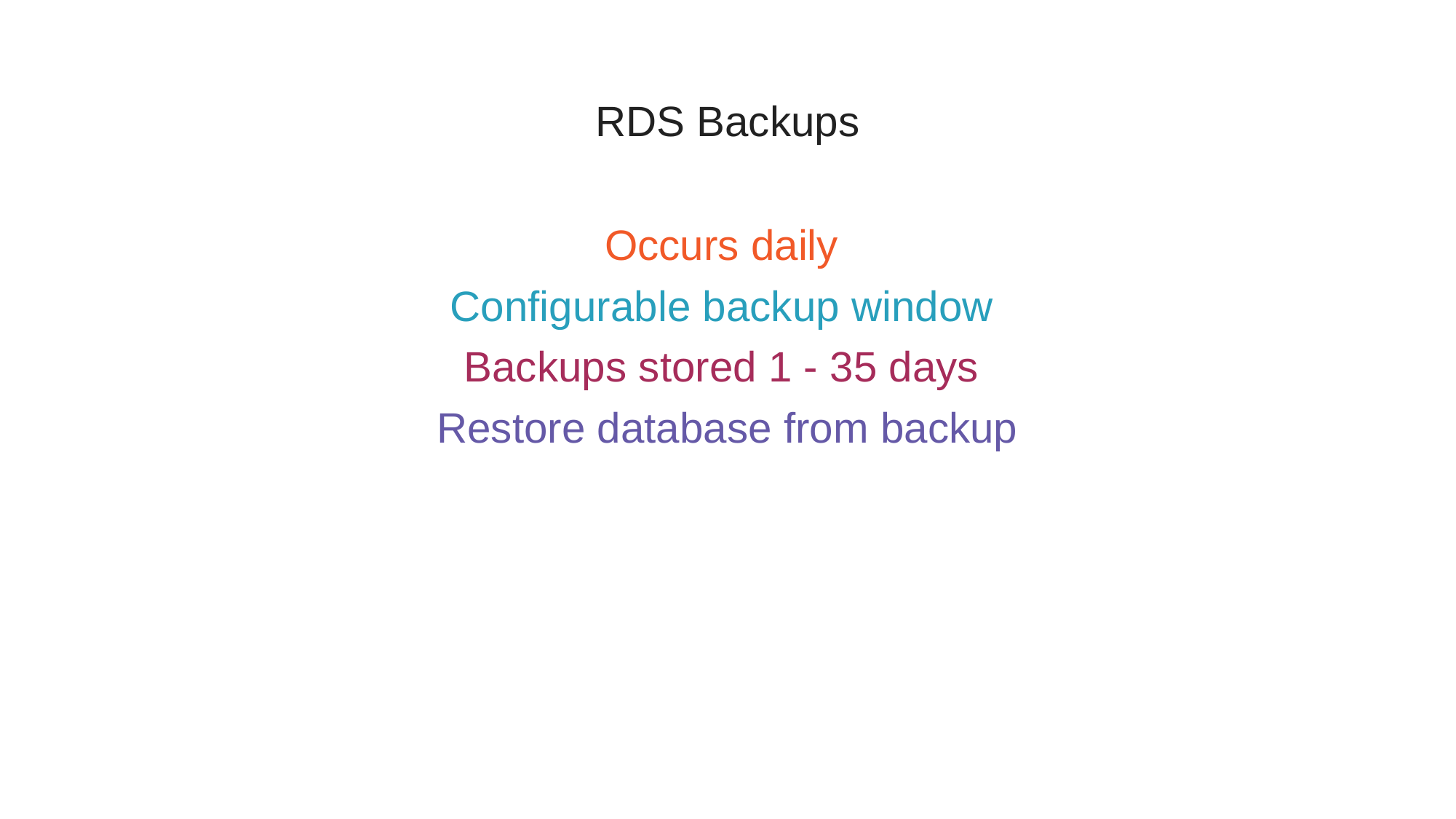

# RDS Backups
Occurs daily
Configurable backup window
Backups stored 1 - 35 days
Restore database from backup